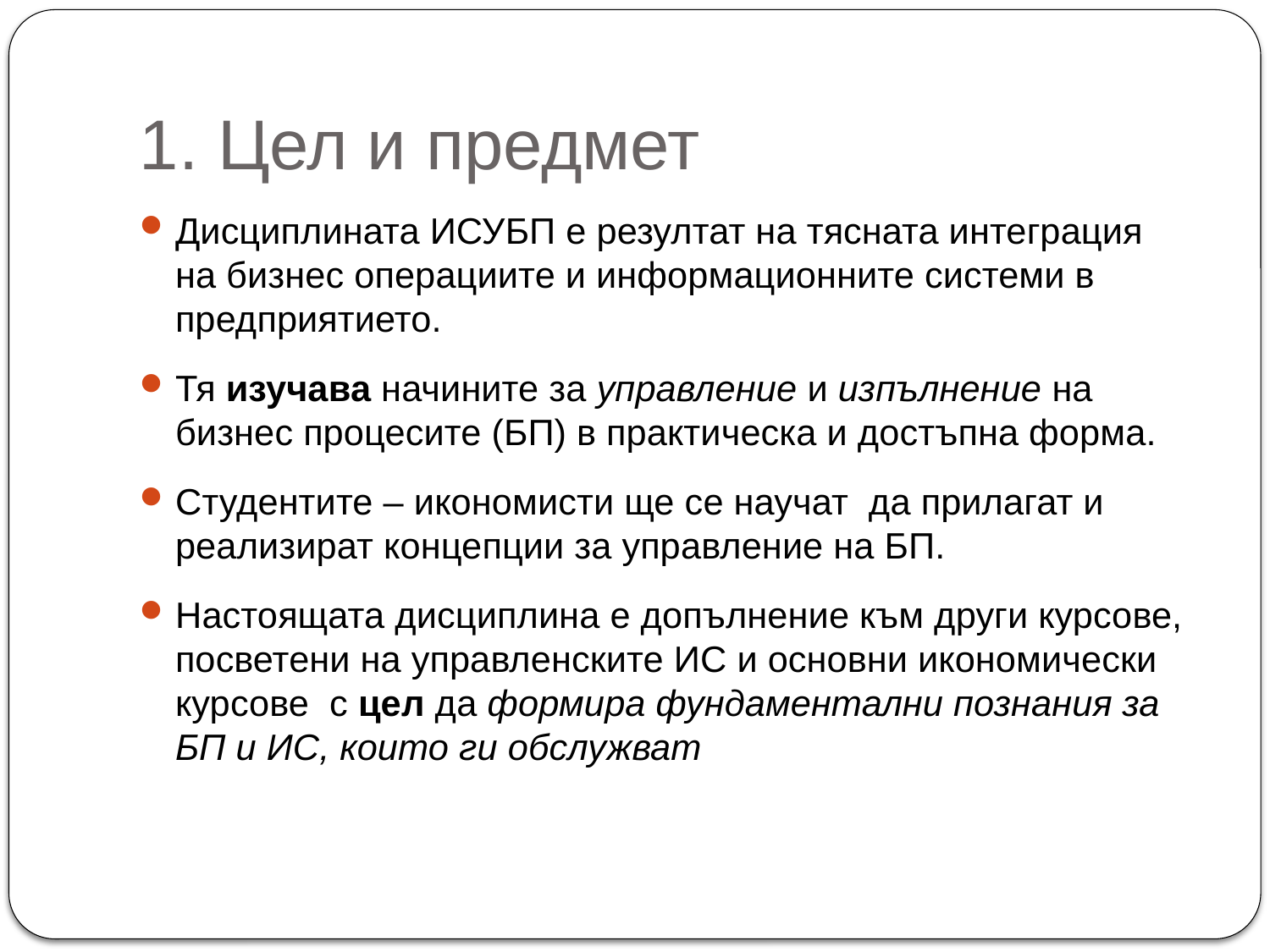

# 1. Цел и предмет
Дисциплината ИСУБП е резултат на тясната интеграция на бизнес операциите и информационните системи в предприятието.
Тя изучава начините за управление и изпълнение на бизнес процесите (БП) в практическа и достъпна форма.
Студентите – икономисти ще се научат  да прилагат и реализират концепции за управление на БП.
Настоящата дисциплина е допълнение към други курсове, посветени на управленските ИС и основни икономически курсове  с цел да формира фундаментални познания за БП и ИС, които ги обслужват